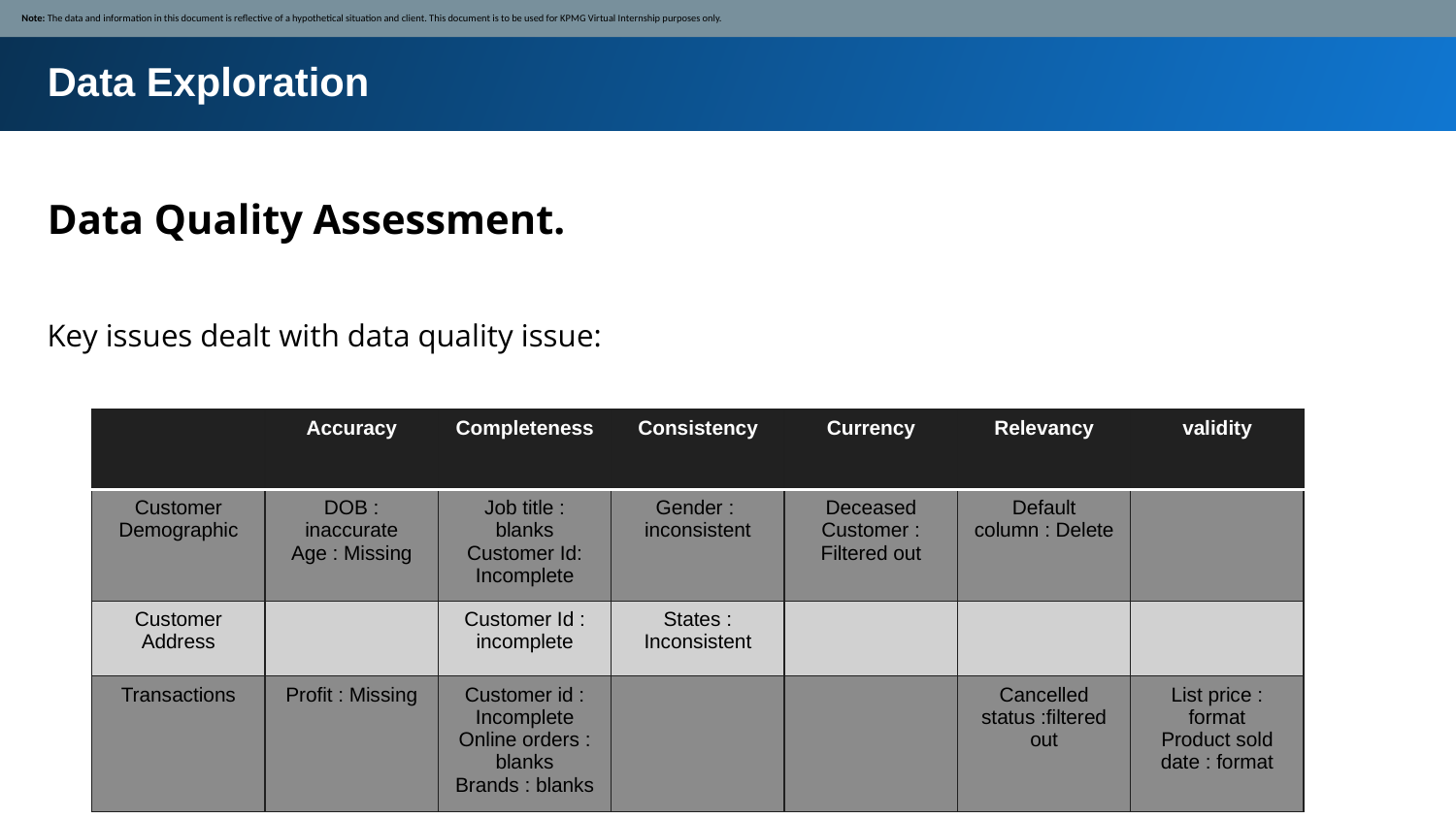

Note: The data and information in this document is reflective of a hypothetical situation and client. This document is to be used for KPMG Virtual Internship purposes only.
Data Exploration
Data Quality Assessment.
Key issues dealt with data quality issue:

|  | Accuracy | Completeness | Consistency | Currency | Relevancy | validity |
| --- | --- | --- | --- | --- | --- | --- |
| Customer Demographic | DOB : inaccurate Age : Missing | Job title : blanks Customer Id: Incomplete | Gender : inconsistent | Deceased Customer : Filtered out | Default column : Delete |  |
| Customer Address |  | Customer Id : incomplete | States : Inconsistent |  |  |  |
| Transactions | Profit : Missing | Customer id : Incomplete Online orders : blanks Brands : blanks |  |  | Cancelled status :filtered out | List price : format Product sold date : format |